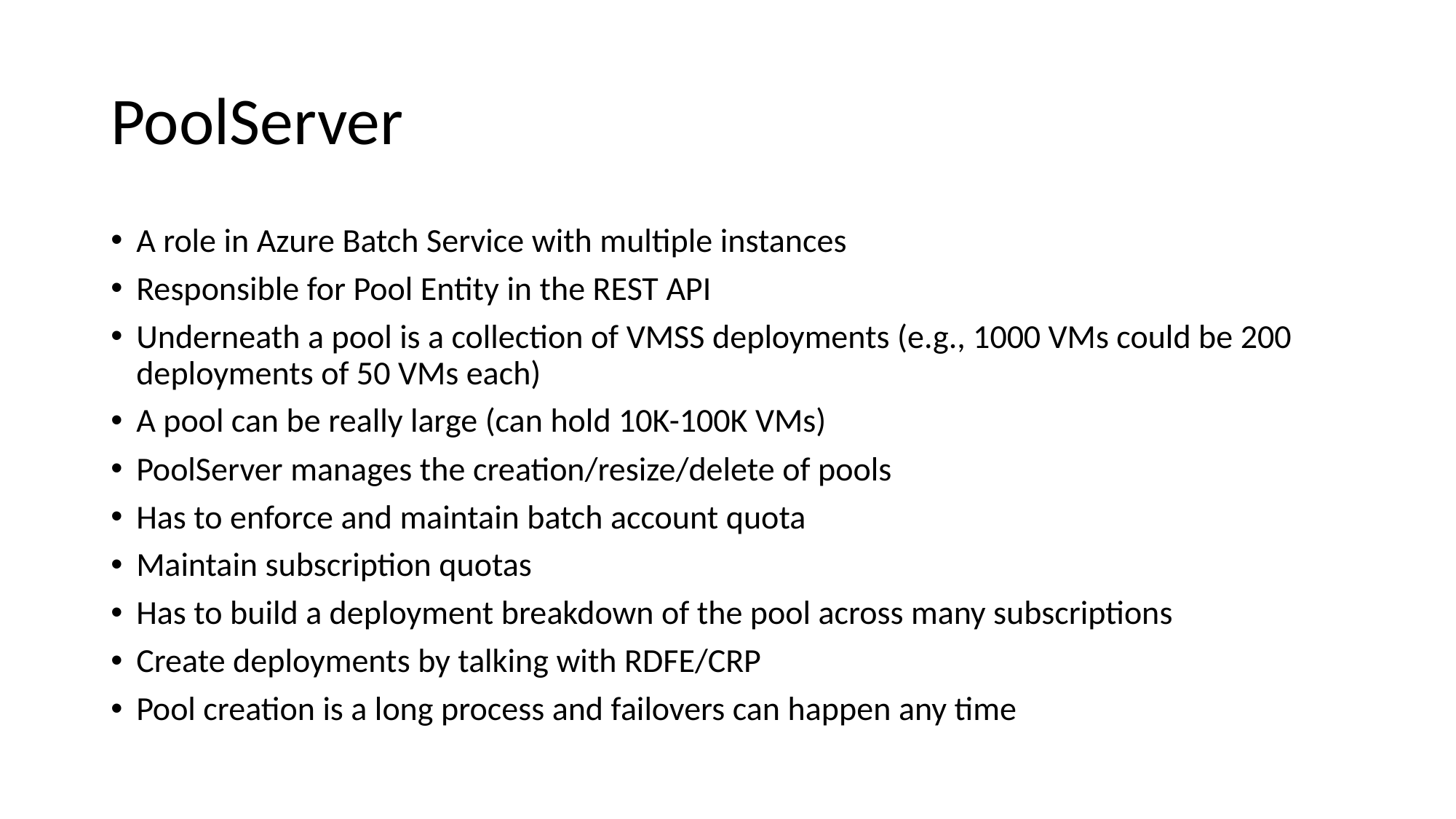

# PoolServer
A role in Azure Batch Service with multiple instances
Responsible for Pool Entity in the REST API
Underneath a pool is a collection of VMSS deployments (e.g., 1000 VMs could be 200 deployments of 50 VMs each)
A pool can be really large (can hold 10K-100K VMs)
PoolServer manages the creation/resize/delete of pools
Has to enforce and maintain batch account quota
Maintain subscription quotas
Has to build a deployment breakdown of the pool across many subscriptions
Create deployments by talking with RDFE/CRP
Pool creation is a long process and failovers can happen any time